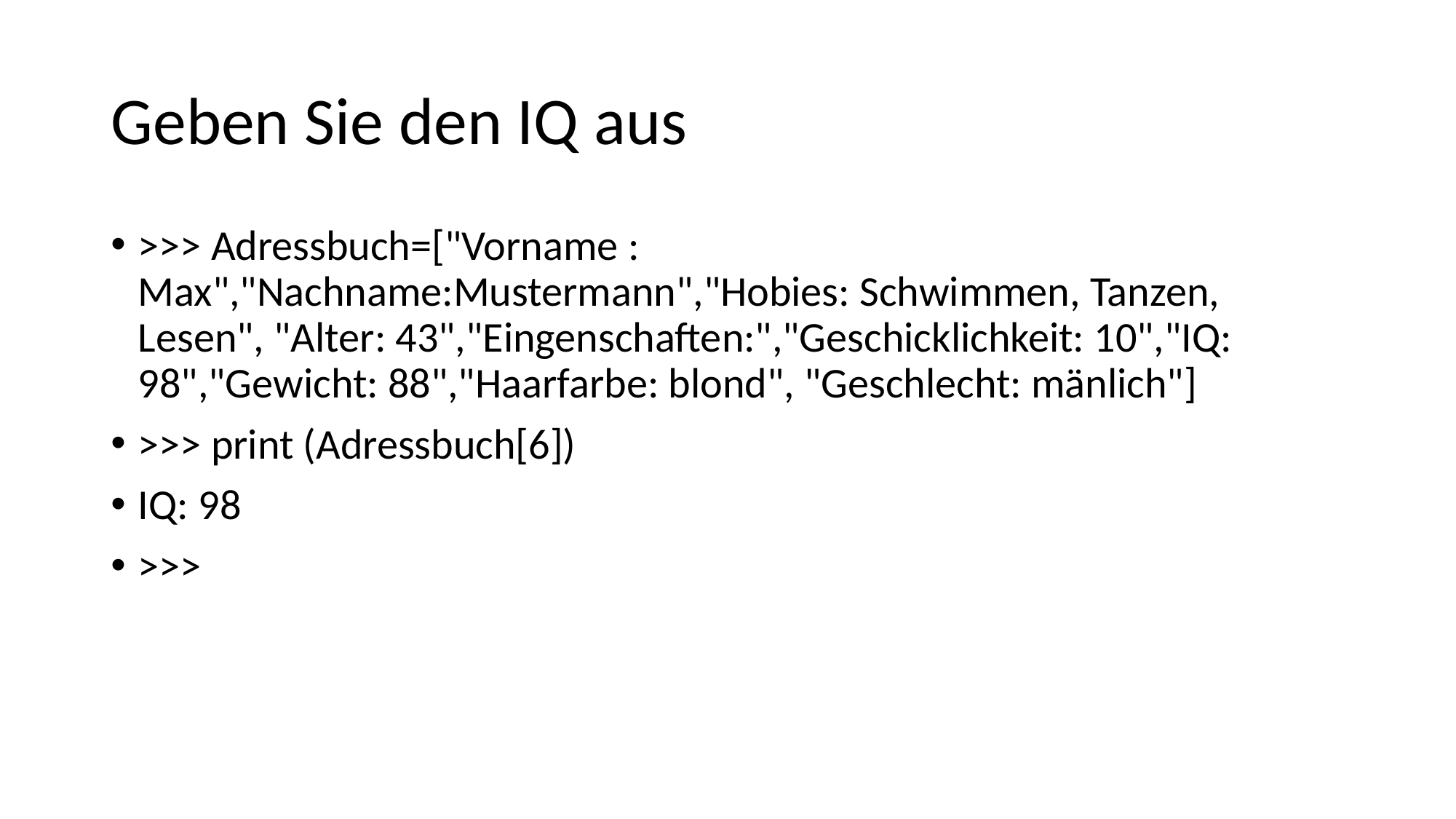

# Geben Sie den IQ aus
>>> Adressbuch=["Vorname : Max","Nachname:Mustermann","Hobies: Schwimmen, Tanzen, Lesen", "Alter: 43","Eingenschaften:","Geschicklichkeit: 10","IQ: 98","Gewicht: 88","Haarfarbe: blond", "Geschlecht: mänlich"]
>>> print (Adressbuch[6])
IQ: 98
>>>